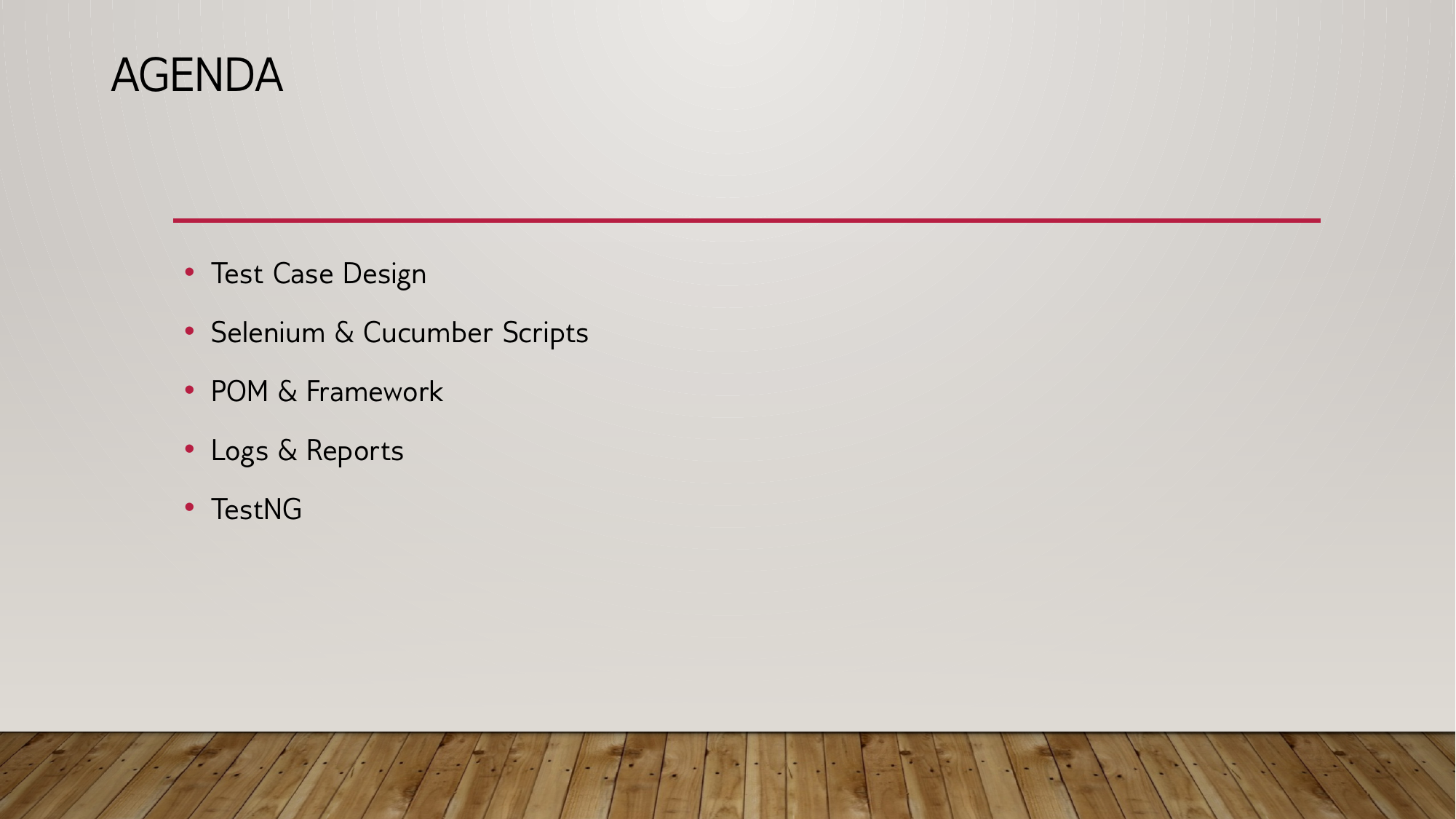

# Agenda
Test Case Design
Selenium & Cucumber Scripts
POM & Framework
Logs & Reports
TestNG